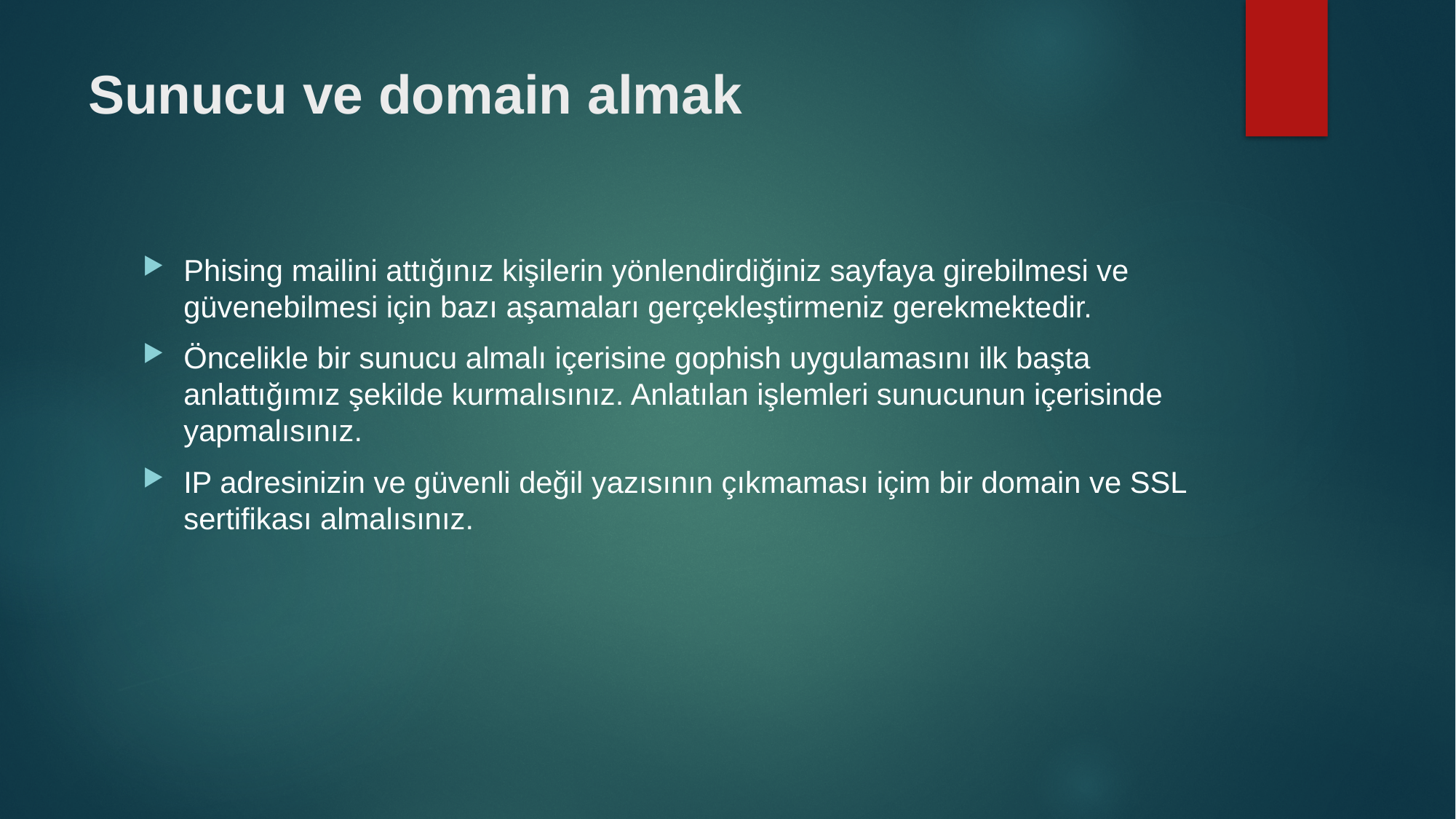

# Sunucu ve domain almak
Phising mailini attığınız kişilerin yönlendirdiğiniz sayfaya girebilmesi ve güvenebilmesi için bazı aşamaları gerçekleştirmeniz gerekmektedir.
Öncelikle bir sunucu almalı içerisine gophish uygulamasını ilk başta anlattığımız şekilde kurmalısınız. Anlatılan işlemleri sunucunun içerisinde yapmalısınız.
IP adresinizin ve güvenli değil yazısının çıkmaması içim bir domain ve SSL sertifikası almalısınız.